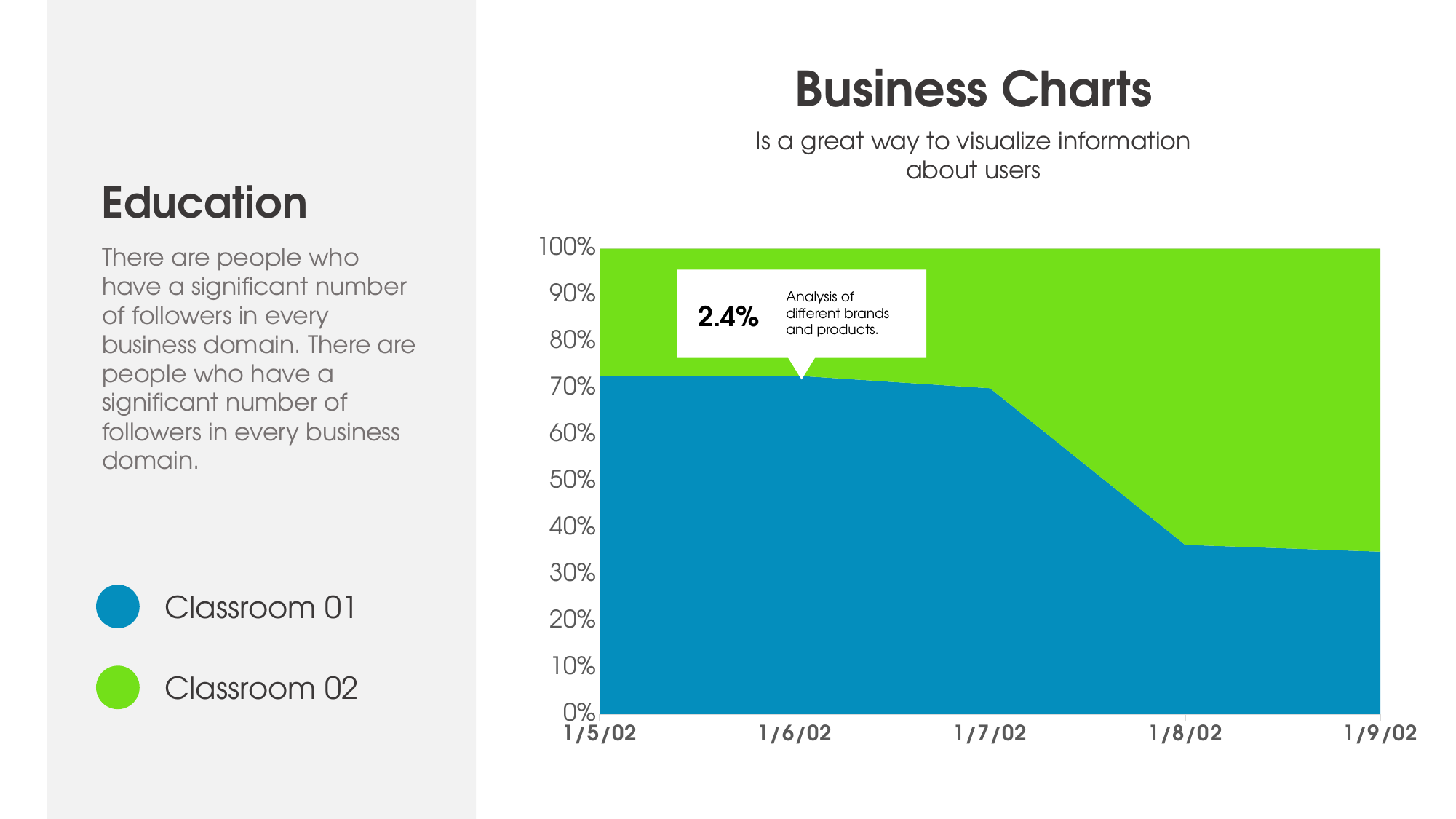

Business Charts
Is a great way to visualize information about users
Education

### Chart

| Category | Series 1 | Series 2 |
|---|---|---|
| 37261 | 32.0 | 12.0 |
| 37262 | 32.0 | 12.0 |
| 37263 | 28.0 | 12.0 |
| 37264 | 12.0 | 21.0 |
| 37265 | 15.0 | 28.0 |

Analysis of different brands and products.
2.4%
There are people who have a significant number of followers in every business domain. There are people who have a significant number of followers in every business domain.
Classroom 01

Classroom 02